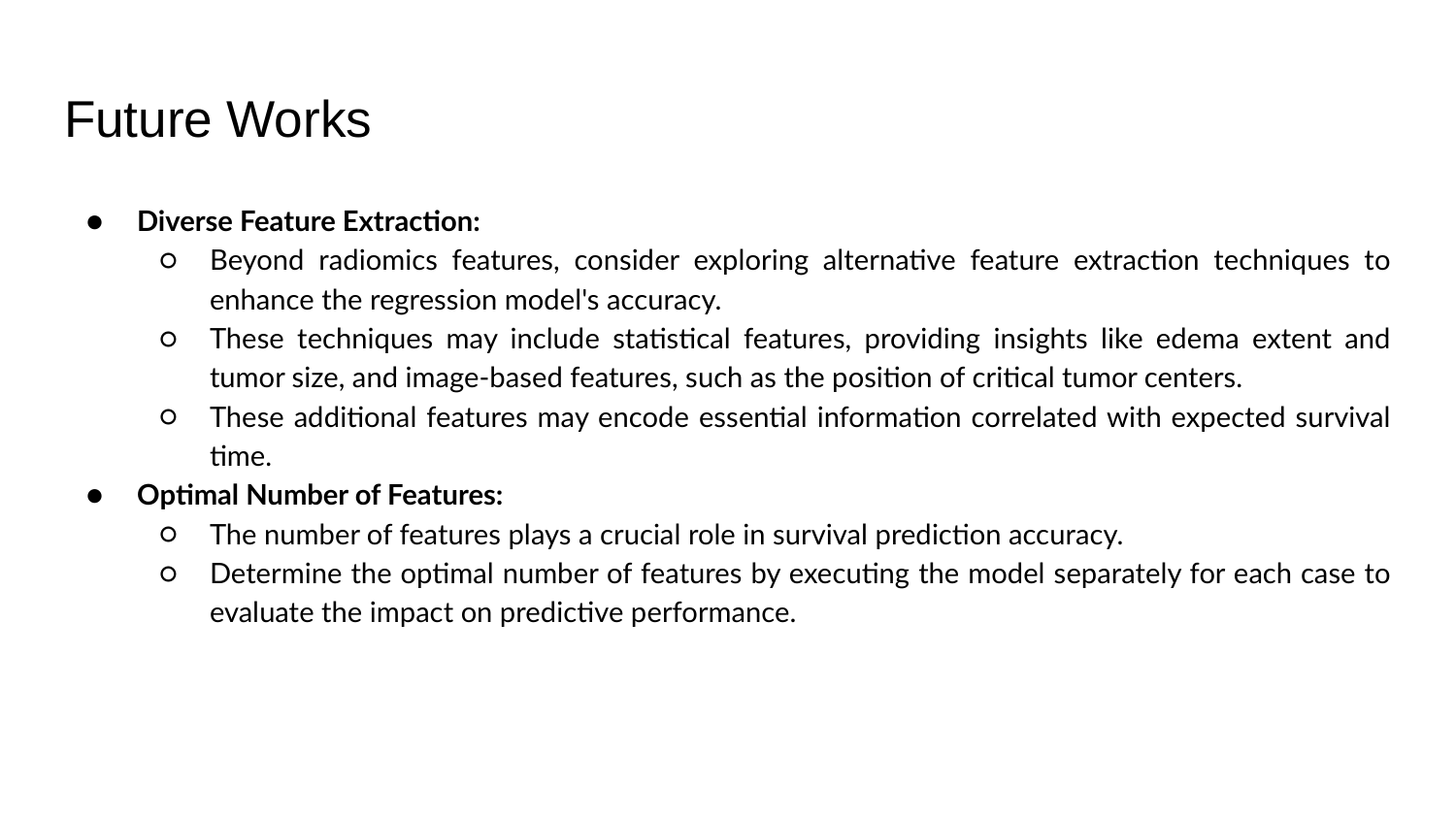

# Future Works
Diverse Feature Extraction:
Beyond radiomics features, consider exploring alternative feature extraction techniques to enhance the regression model's accuracy.
These techniques may include statistical features, providing insights like edema extent and tumor size, and image-based features, such as the position of critical tumor centers.
These additional features may encode essential information correlated with expected survival time.
Optimal Number of Features:
The number of features plays a crucial role in survival prediction accuracy.
Determine the optimal number of features by executing the model separately for each case to evaluate the impact on predictive performance.